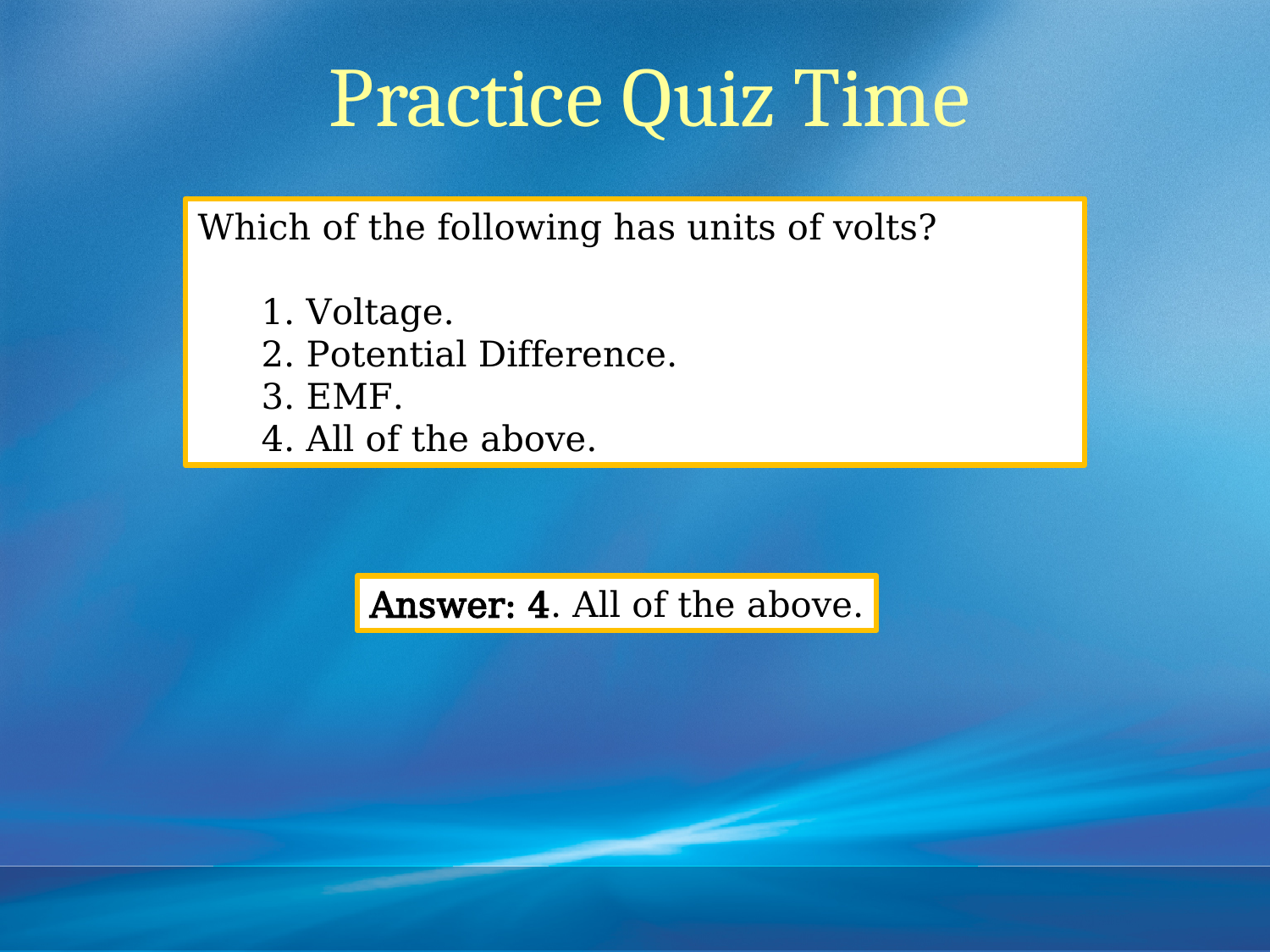

Practice Quiz Time
Which of the following has units of volts?

1. Voltage.
2. Potential Difference.
3. EMF.
4. All of the above.
Answer: 4. All of the above.